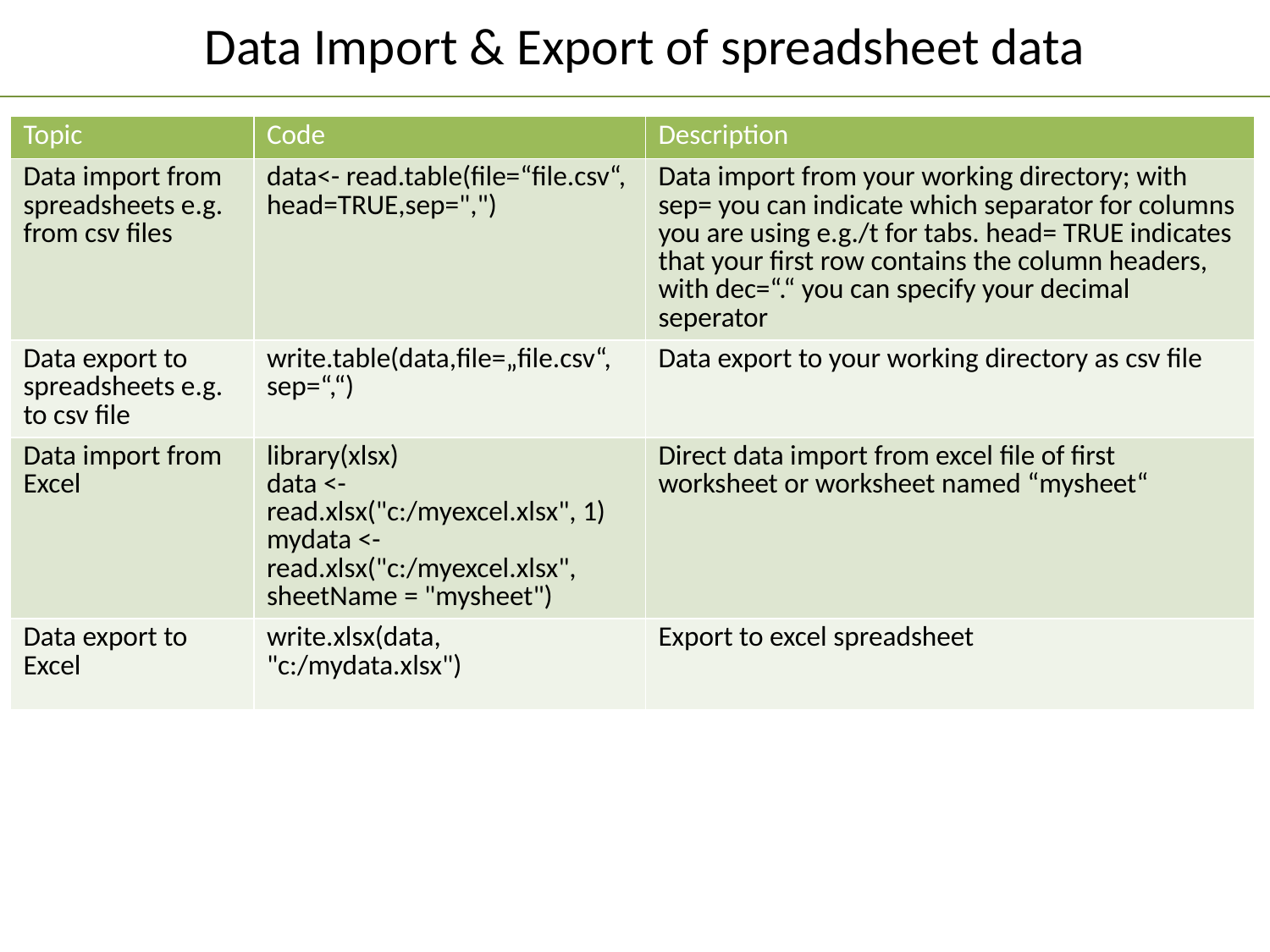

Data Import & Export of spreadsheet data
| Topic | Code | Description |
| --- | --- | --- |
| Data import from spreadsheets e.g. from csv files | data<- read.table(file=“file.csv“, head=TRUE,sep=",") | Data import from your working directory; with sep= you can indicate which separator for columns you are using e.g./t for tabs. head= TRUE indicates that your first row contains the column headers, with dec=“.“ you can specify your decimal seperator |
| Data export to spreadsheets e.g. to csv file | write.table(data,file=„file.csv“, sep=“,“) | Data export to your working directory as csv file |
| Data import from Excel | library(xlsx) data <- read.xlsx("c:/myexcel.xlsx", 1) mydata <- read.xlsx("c:/myexcel.xlsx", sheetName = "mysheet") | Direct data import from excel file of first worksheet or worksheet named “mysheet“ |
| Data export to Excel | write.xlsx(data, "c:/mydata.xlsx") | Export to excel spreadsheet |